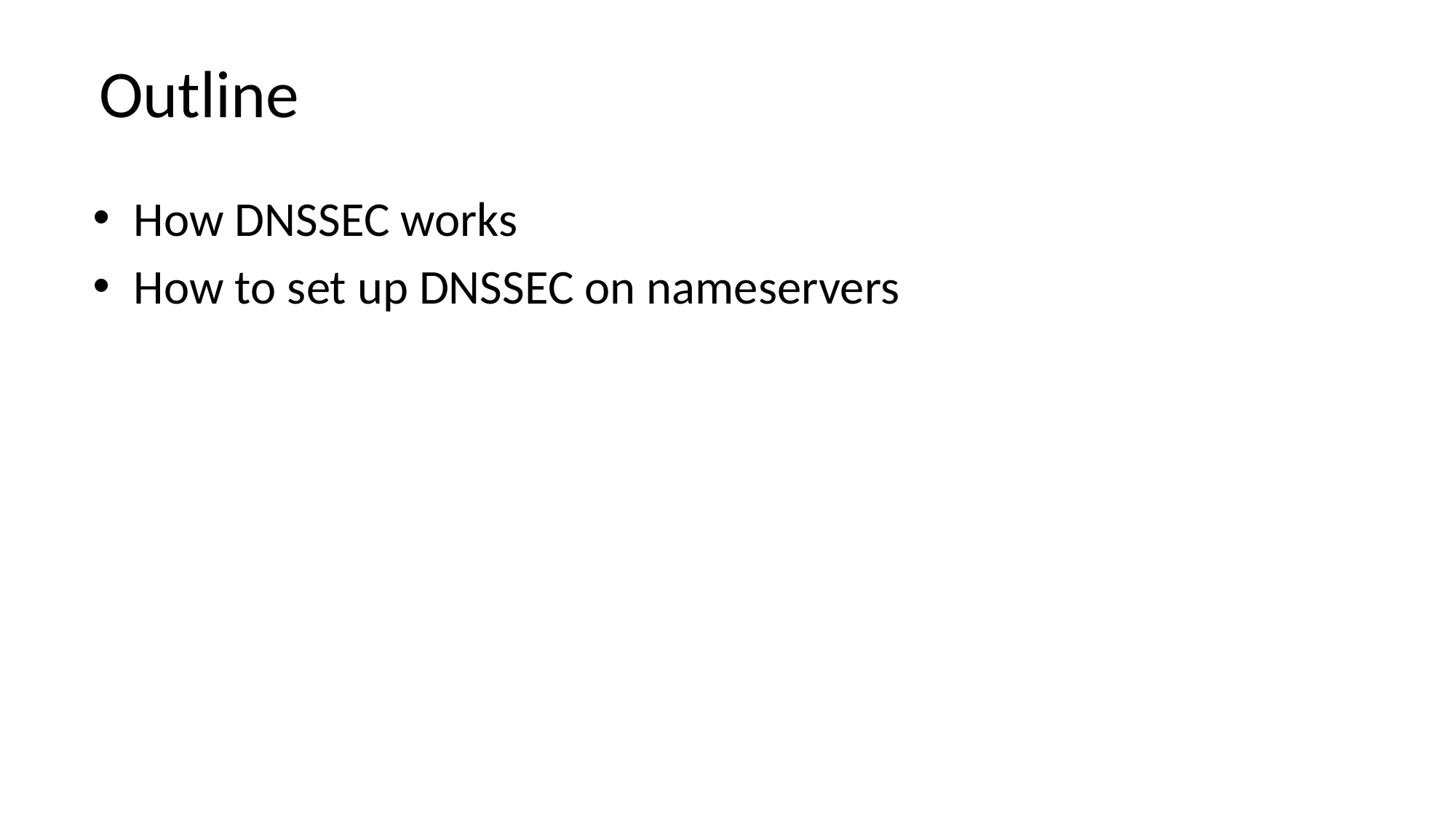

# Outline
How DNSSEC works
How to set up DNSSEC on nameservers